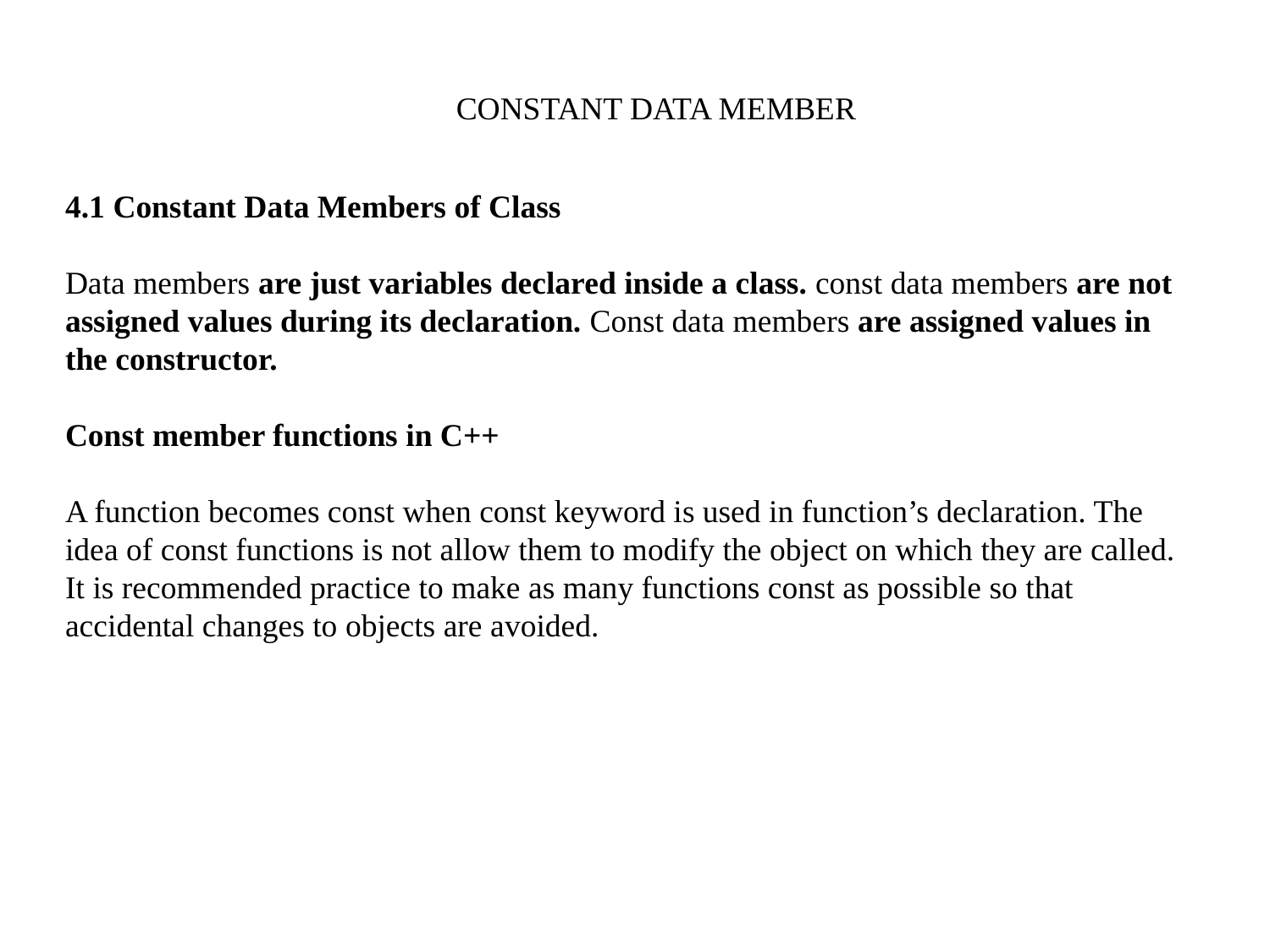

#
CONSTANT DATA MEMBER

4.1 Constant Data Members of Class

Data members are just variables declared inside a class. const data members are not assigned values during its declaration. Const data members are assigned values in the constructor.

Const member functions in C++

A function becomes const when const keyword is used in function’s declaration. The idea of const functions is not allow them to modify the object on which they are called. It is recommended practice to make as many functions const as possible so that accidental changes to objects are avoided.